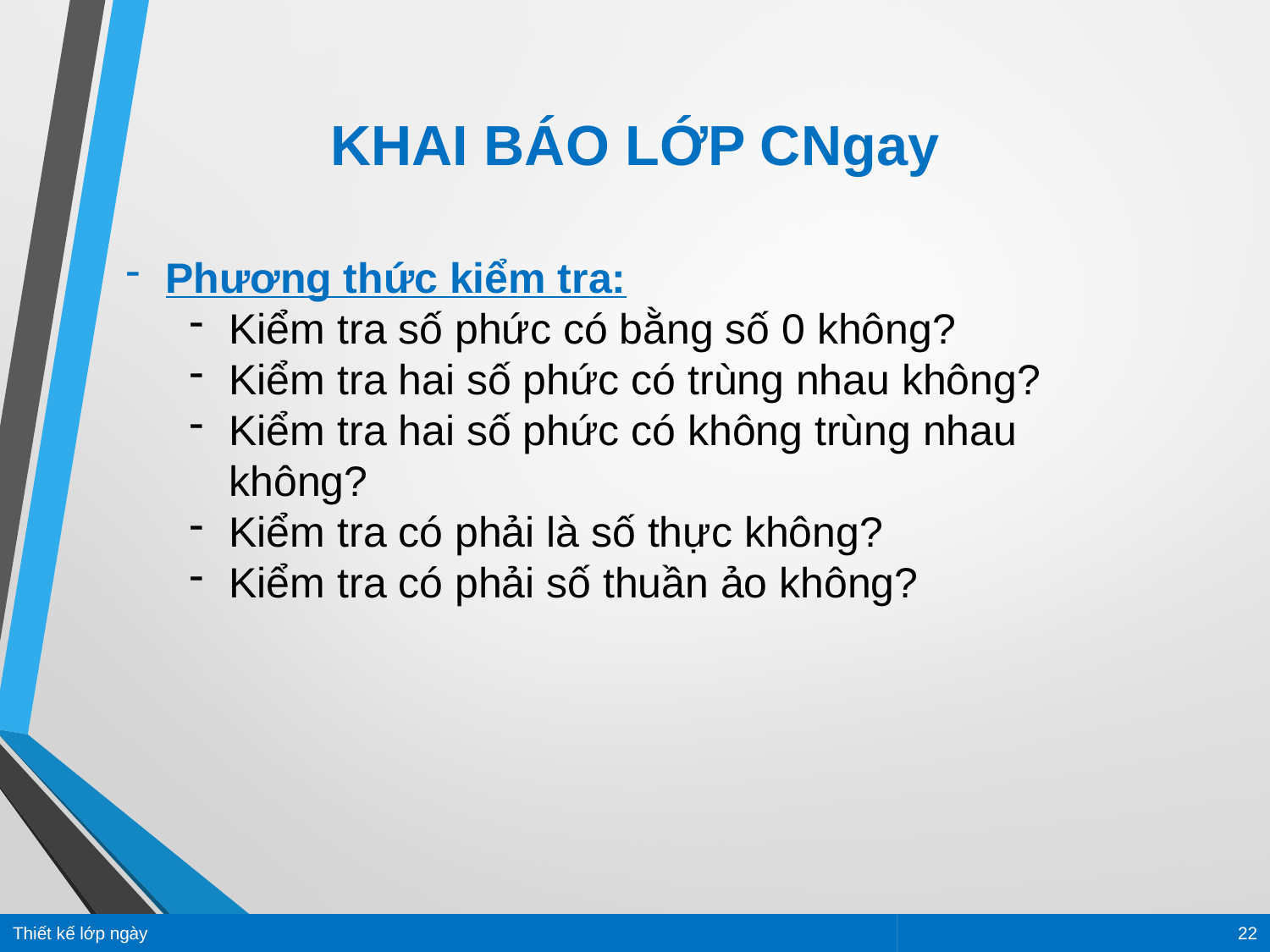

KHAI BÁO LỚP CNgay
Phương thức kiểm tra:
Kiểm tra số phức có bằng số 0 không?
Kiểm tra hai số phức có trùng nhau không?
Kiểm tra hai số phức có không trùng nhau không?
Kiểm tra có phải là số thực không?
Kiểm tra có phải số thuần ảo không?
Thiết kế lớp ngày
22